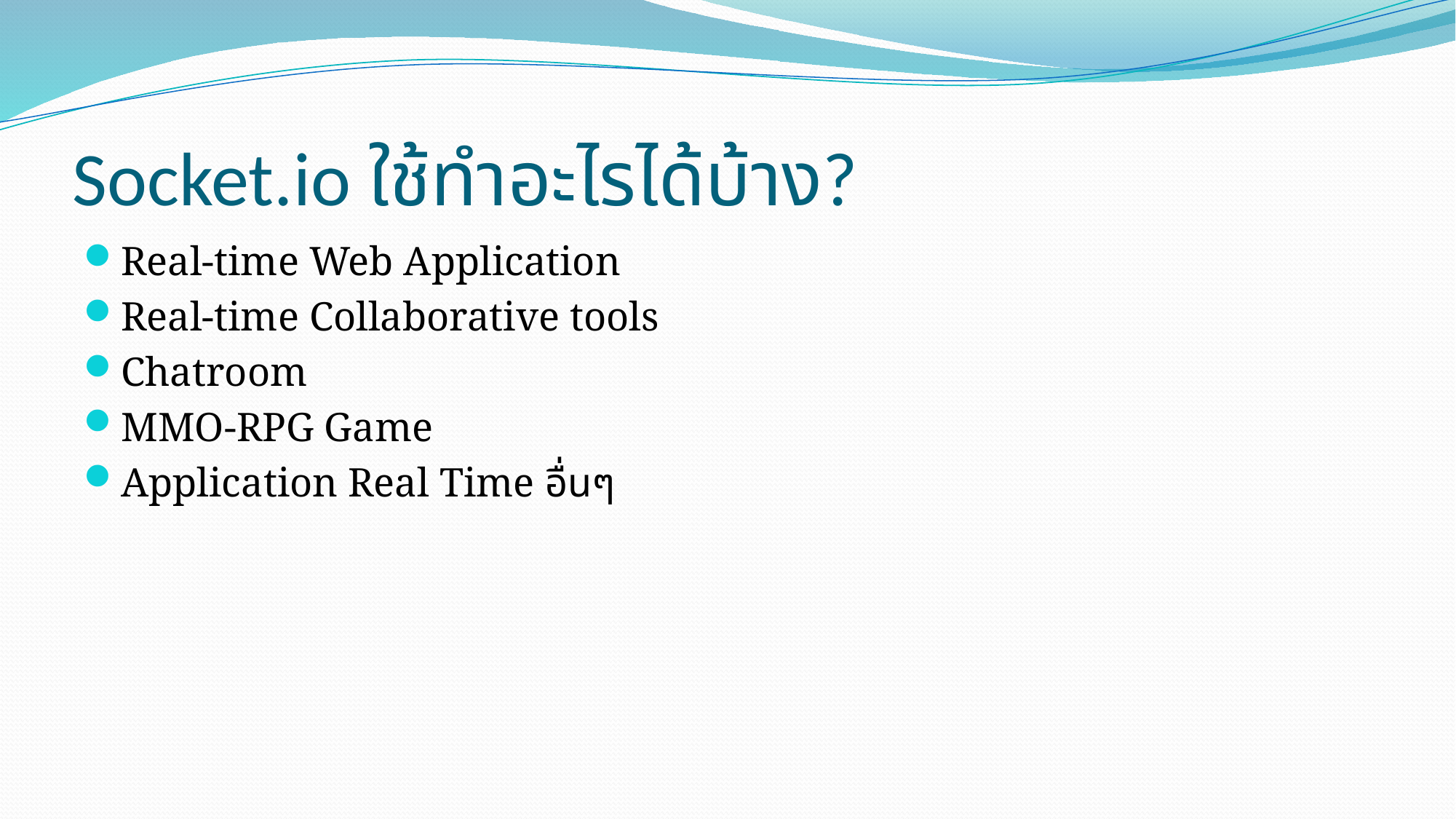

# Socket.io ใช้ทำอะไรได้บ้าง?
Real-time Web Application
Real-time Collaborative tools
Chatroom
MMO-RPG Game
Application Real Time อื่นๆ